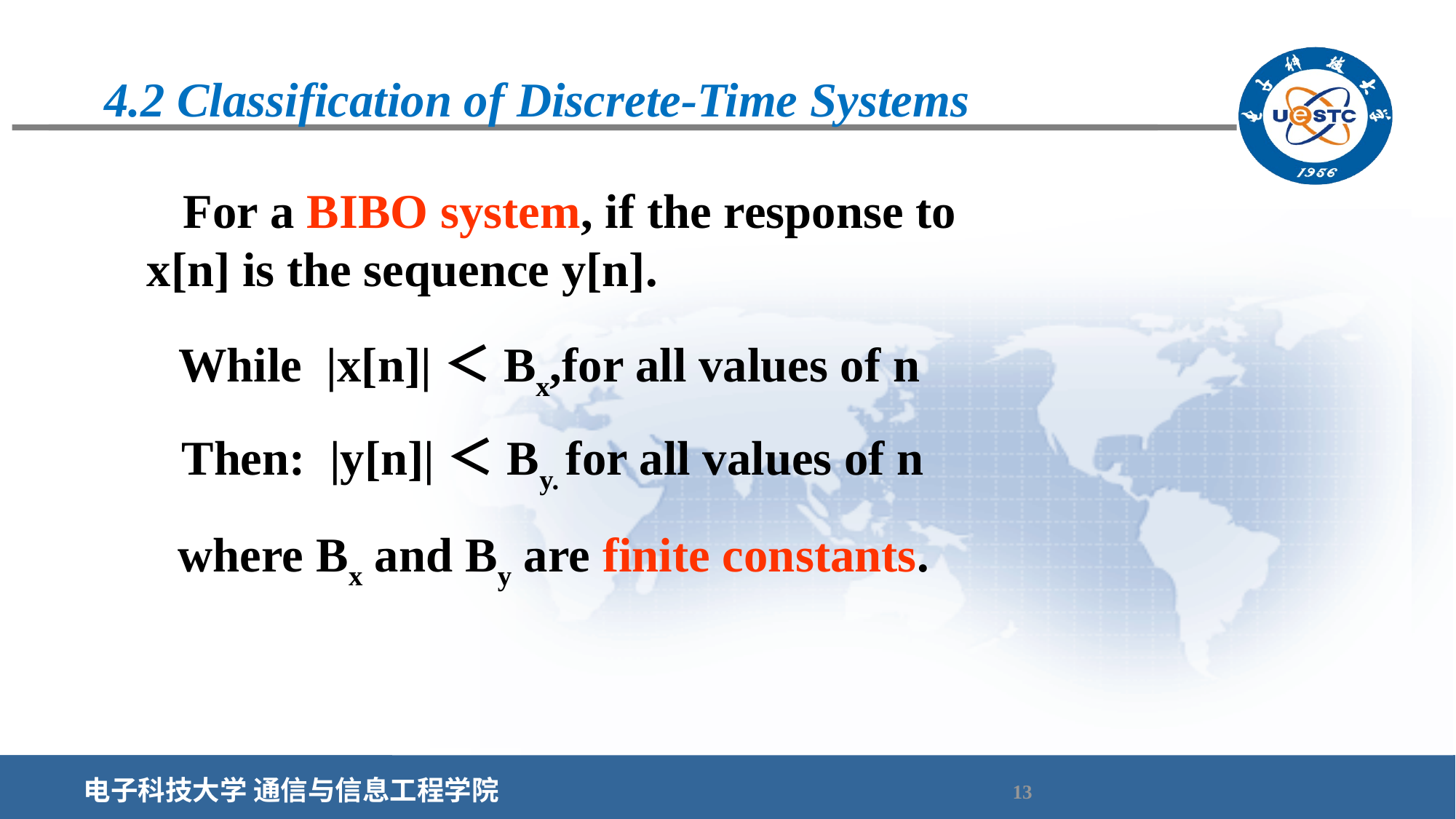

# 4.2 Classification of Discrete-Time Systems
   For a BIBO system, if the response to x[n] is the sequence y[n].
While  |x[n]|＜Bx,for all values of n
Then:  |y[n]|＜By. for all values of n
where Bx and By are finite constants.